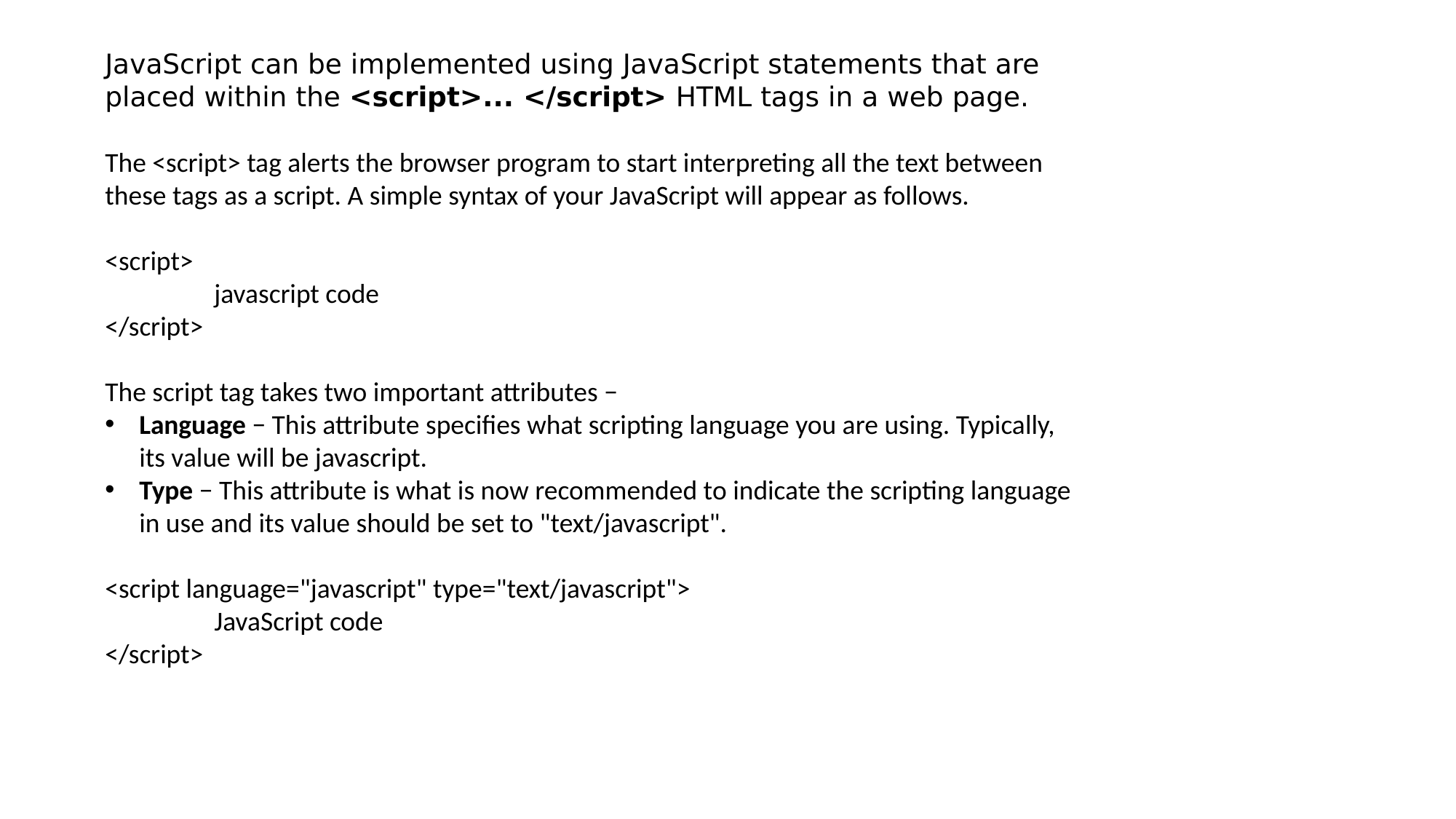

JavaScript can be implemented using JavaScript statements that are placed within the <script>... </script> HTML tags in a web page.

The <script> tag alerts the browser program to start interpreting all the text between these tags as a script. A simple syntax of your JavaScript will appear as follows.

<script>
	javascript code
</script>

The script tag takes two important attributes −
Language − This attribute specifies what scripting language you are using. Typically, its value will be javascript.
Type − This attribute is what is now recommended to indicate the scripting language in use and its value should be set to "text/javascript".

<script language="javascript" type="text/javascript">
	JavaScript code
</script>